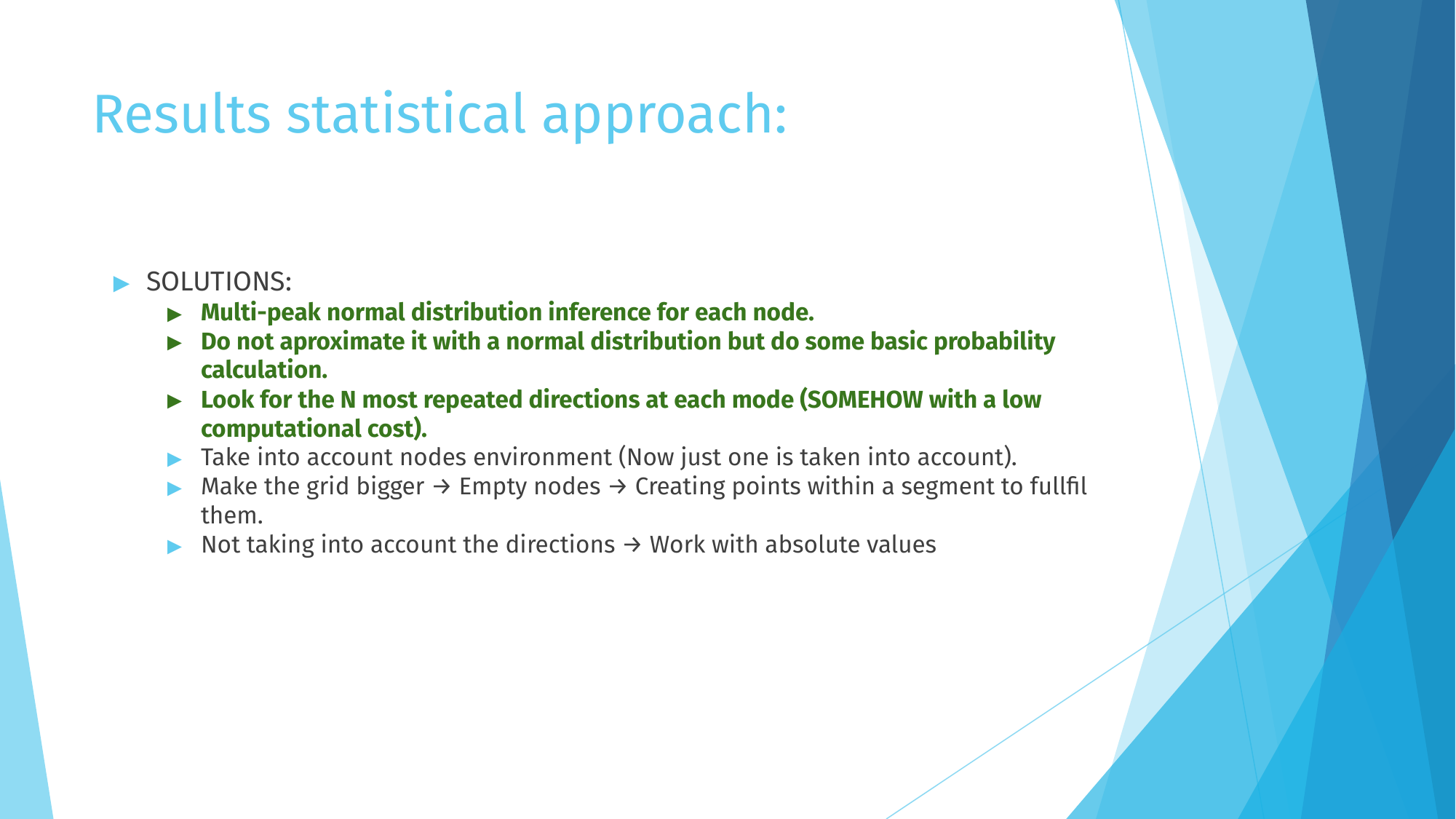

# Results statistical approach:
SOLUTIONS:
Multi-peak normal distribution inference for each node.
Do not aproximate it with a normal distribution but do some basic probability calculation.
Look for the N most repeated directions at each mode (SOMEHOW with a low computational cost).
Take into account nodes environment (Now just one is taken into account).
Make the grid bigger → Empty nodes → Creating points within a segment to fullfil them.
Not taking into account the directions → Work with absolute values